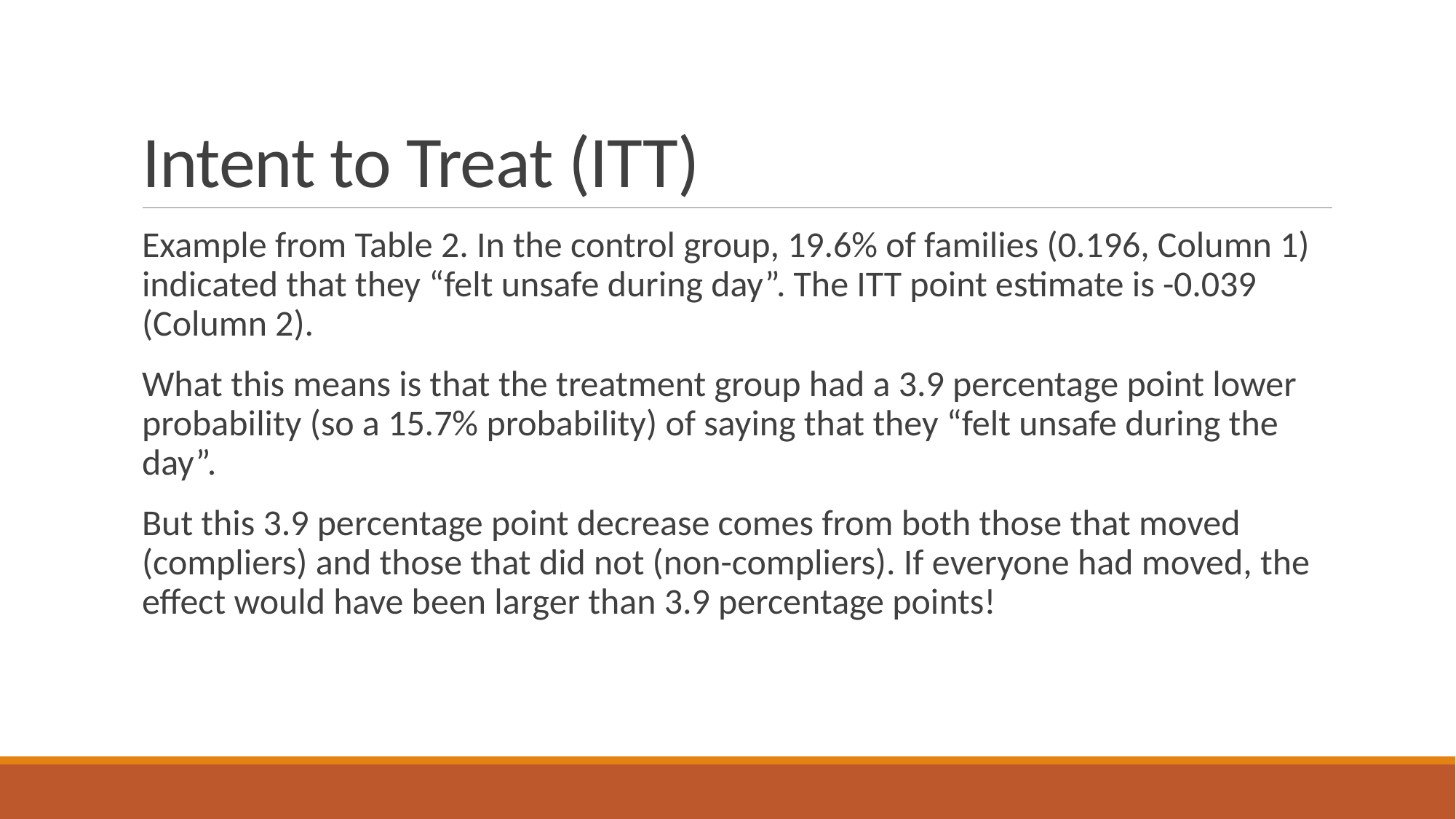

# Intent to Treat (ITT)
Example from Table 2. In the control group, 19.6% of families (0.196, Column 1) indicated that they “felt unsafe during day”. The ITT point estimate is -0.039 (Column 2).
What this means is that the treatment group had a 3.9 percentage point lower probability (so a 15.7% probability) of saying that they “felt unsafe during the day”.
But this 3.9 percentage point decrease comes from both those that moved (compliers) and those that did not (non-compliers). If everyone had moved, the effect would have been larger than 3.9 percentage points!